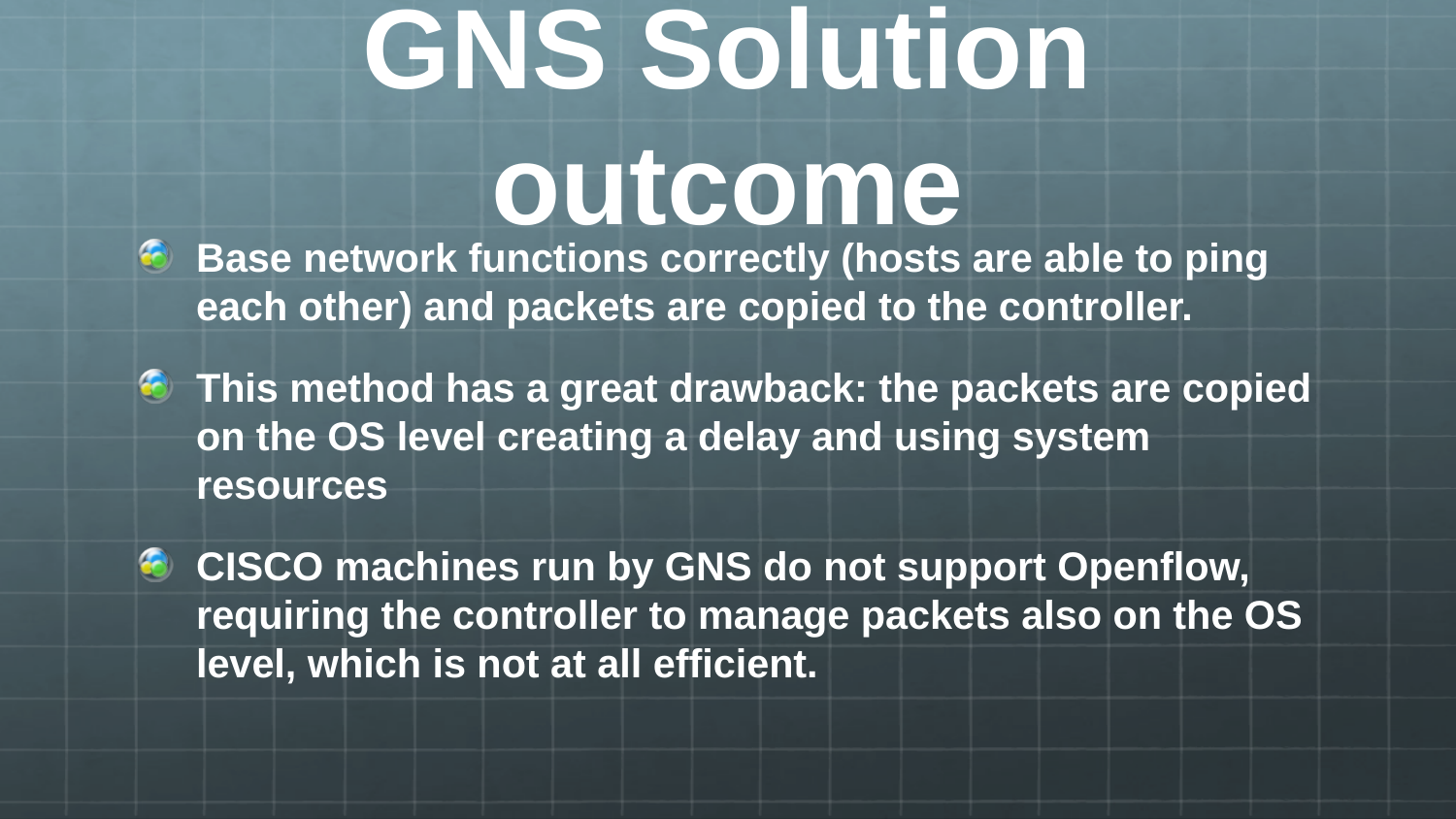

# GNS Solution outcome
Base network functions correctly (hosts are able to ping each other) and packets are copied to the controller.
This method has a great drawback: the packets are copied on the OS level creating a delay and using system resources
CISCO machines run by GNS do not support Openflow, requiring the controller to manage packets also on the OS level, which is not at all efficient.